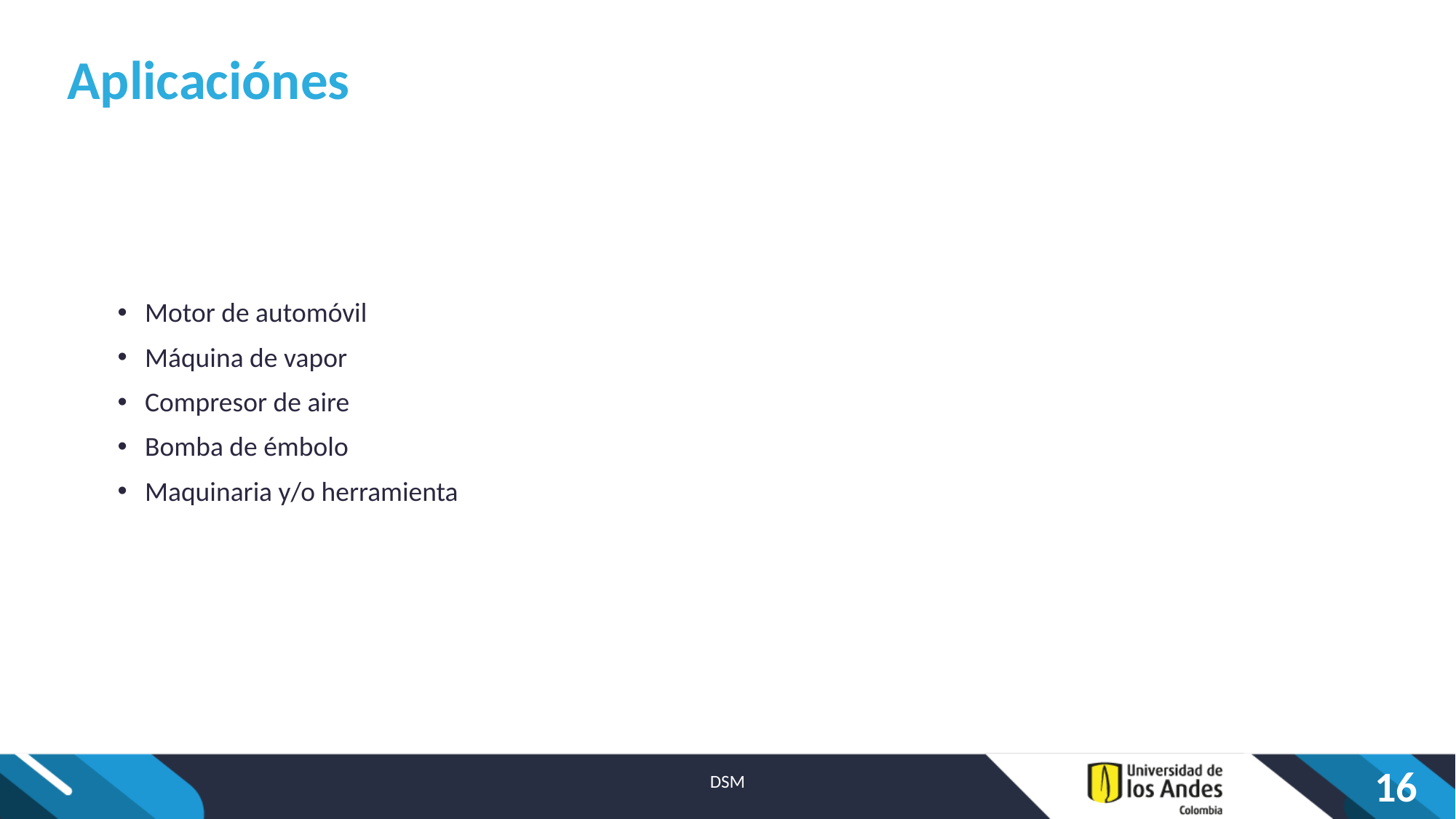

# Aplicaciónes
Motor de automóvil
Máquina de vapor
Compresor de aire
Bomba de émbolo
Maquinaria y/o herramienta
DSM
16